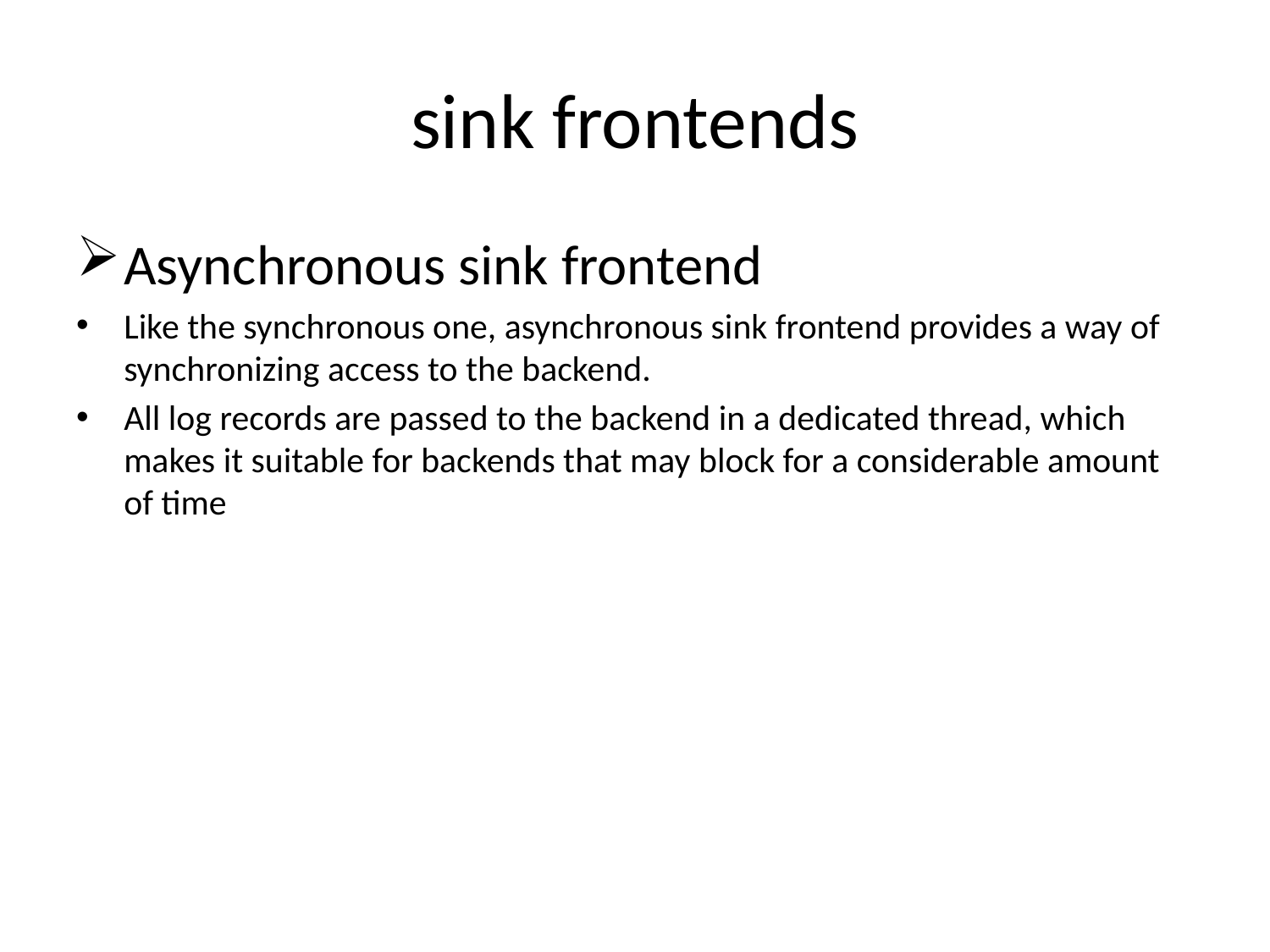

# sink frontends
Asynchronous sink frontend
Like the synchronous one, asynchronous sink frontend provides a way of synchronizing access to the backend.
All log records are passed to the backend in a dedicated thread, which makes it suitable for backends that may block for a considerable amount of time